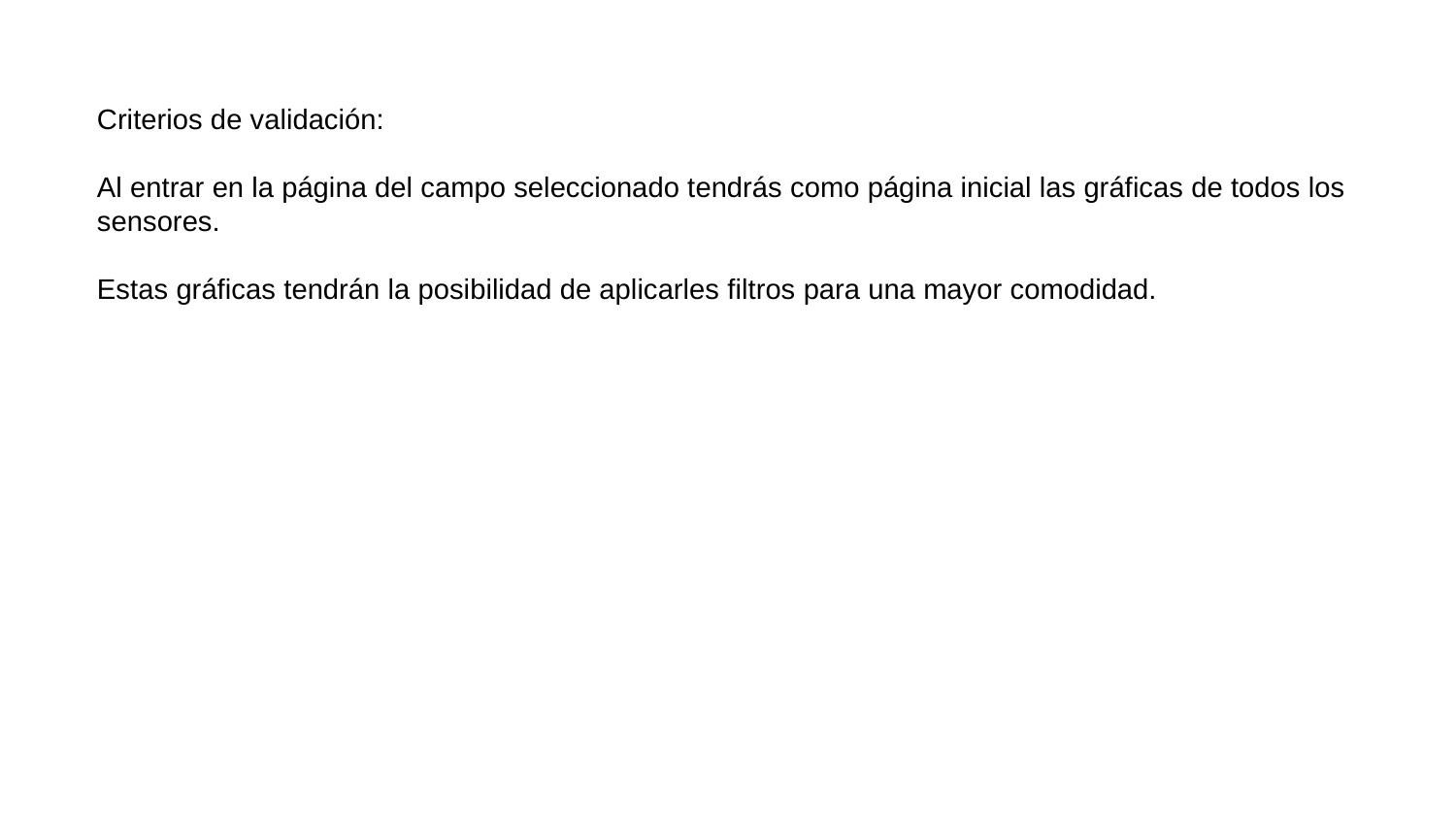

Criterios de validación:

Al entrar en la página del campo seleccionado tendrás como página inicial las gráficas de todos los sensores.

Estas gráficas tendrán la posibilidad de aplicarles filtros para una mayor comodidad.